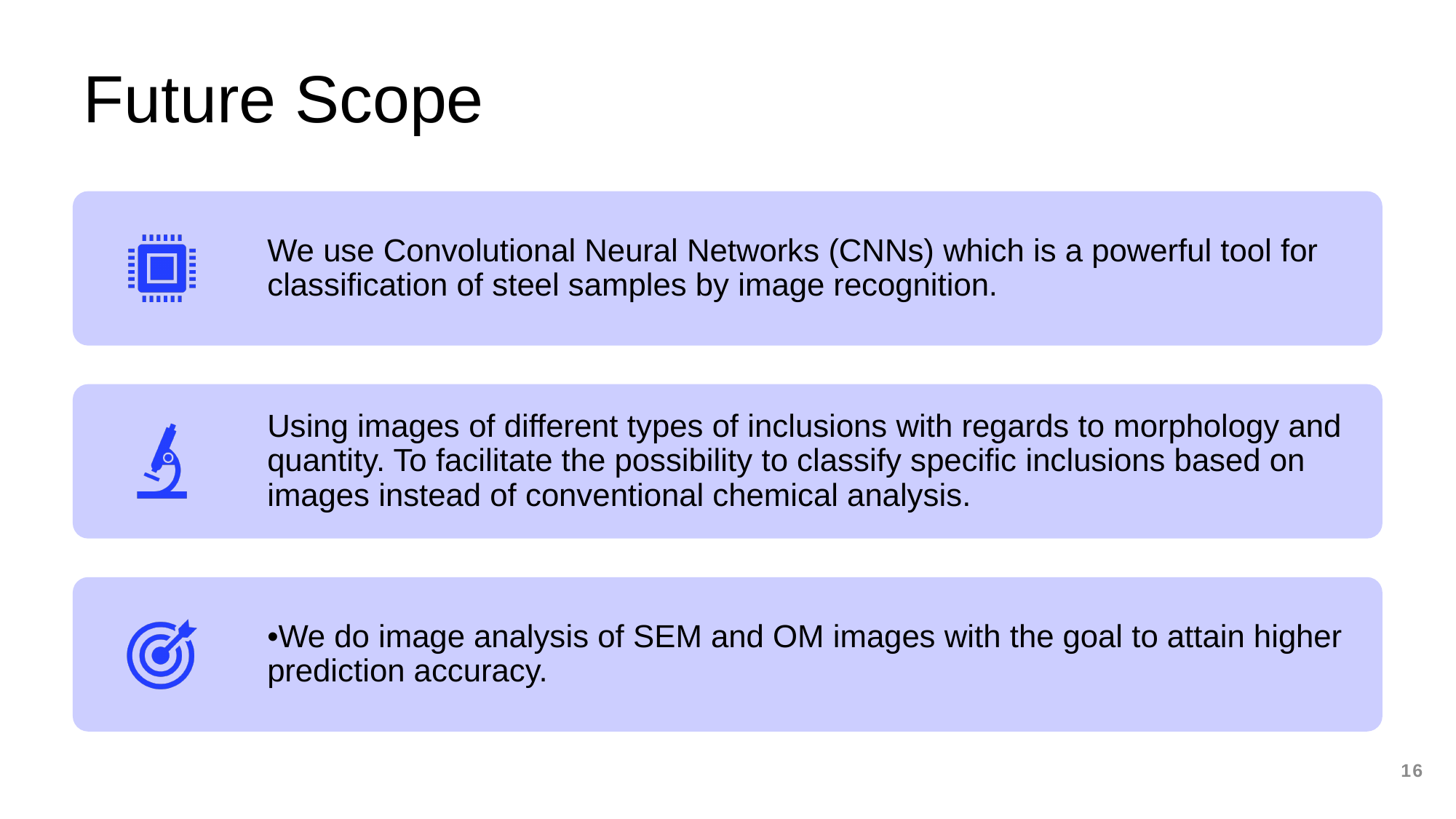

# Future Scope
We use Convolutional Neural Networks (CNNs) which is a powerful tool for classification of steel samples by image recognition.
Using images of different types of inclusions with regards to morphology and quantity. To facilitate the possibility to classify specific inclusions based on images instead of conventional chemical analysis.
•We do image analysis of SEM and OM images with the goal to attain higher prediction accuracy.
16